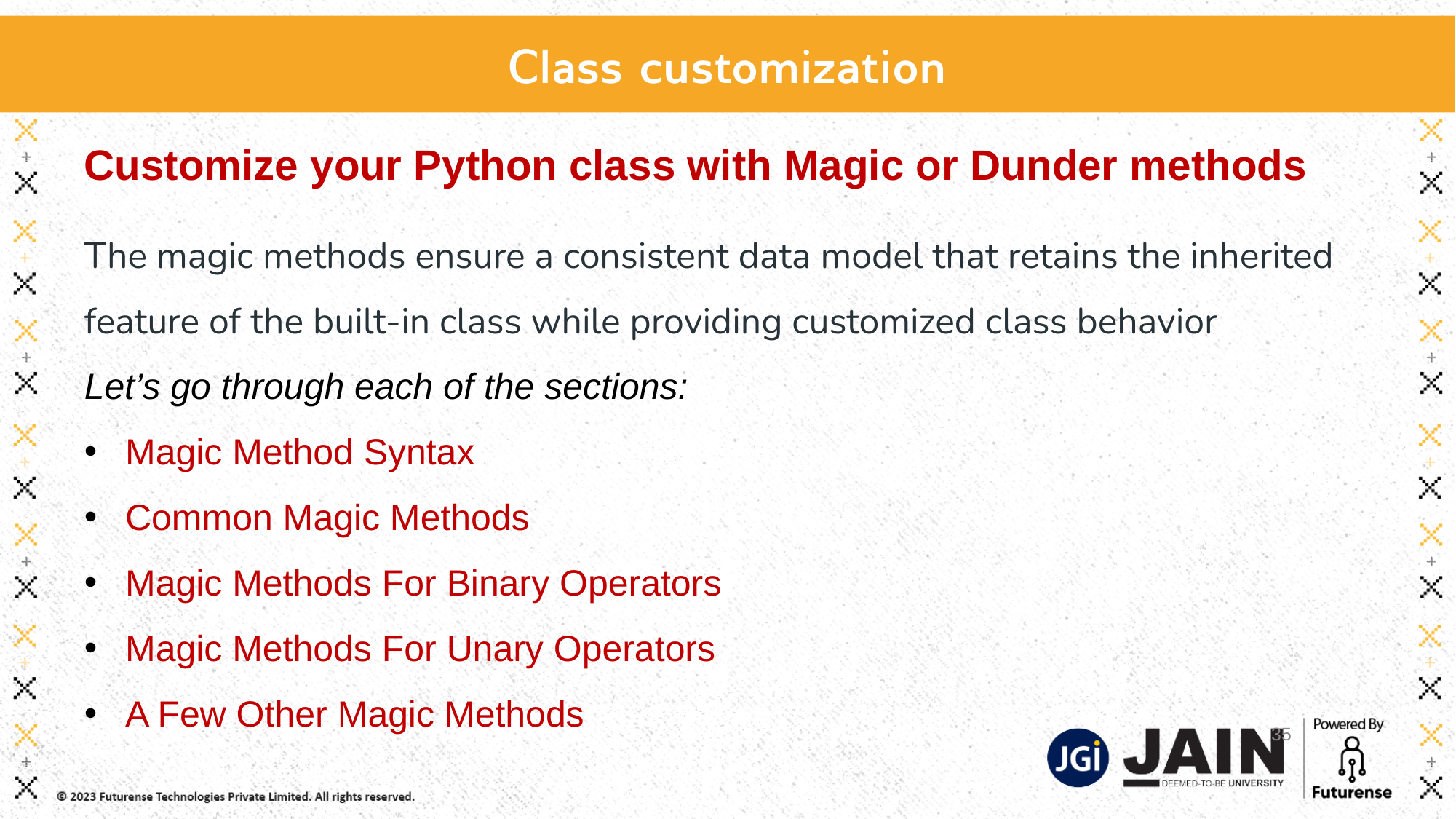

Class customization
Customize your Python class with Magic or Dunder methods
The magic methods ensure a consistent data model that retains the inherited feature of the built-in class while providing customized class behavior
Let’s go through each of the sections:
Magic Method Syntax
Common Magic Methods
Magic Methods For Binary Operators
Magic Methods For Unary Operators
A Few Other Magic Methods

35